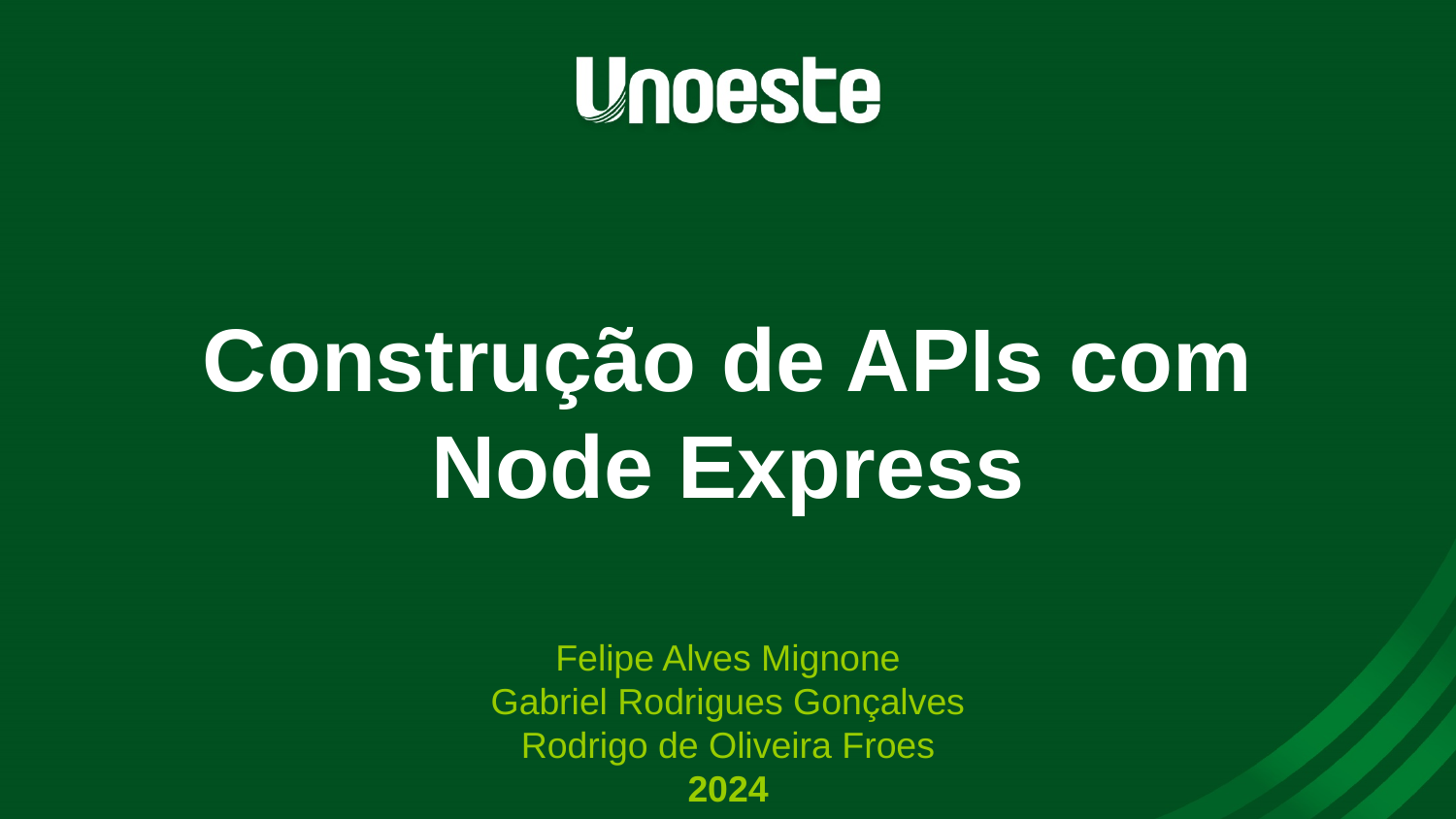

# Construção de APIs com Node Express
Felipe Alves Mignone
Gabriel Rodrigues Gonçalves
Rodrigo de Oliveira Froes
2024